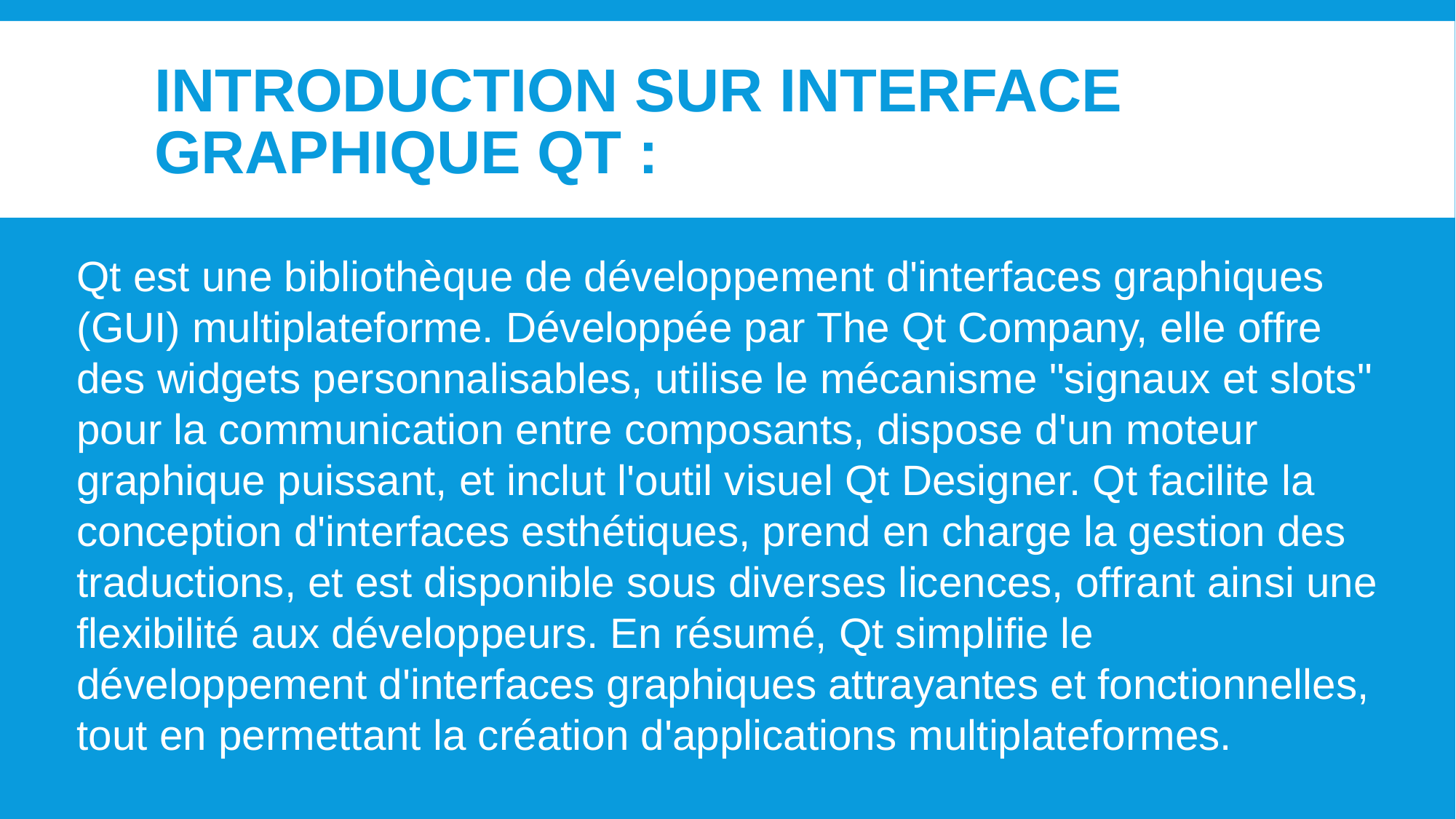

# Introduction sur interface graphique qt :
Qt est une bibliothèque de développement d'interfaces graphiques (GUI) multiplateforme. Développée par The Qt Company, elle offre des widgets personnalisables, utilise le mécanisme "signaux et slots" pour la communication entre composants, dispose d'un moteur graphique puissant, et inclut l'outil visuel Qt Designer. Qt facilite la conception d'interfaces esthétiques, prend en charge la gestion des traductions, et est disponible sous diverses licences, offrant ainsi une flexibilité aux développeurs. En résumé, Qt simplifie le développement d'interfaces graphiques attrayantes et fonctionnelles, tout en permettant la création d'applications multiplateformes.